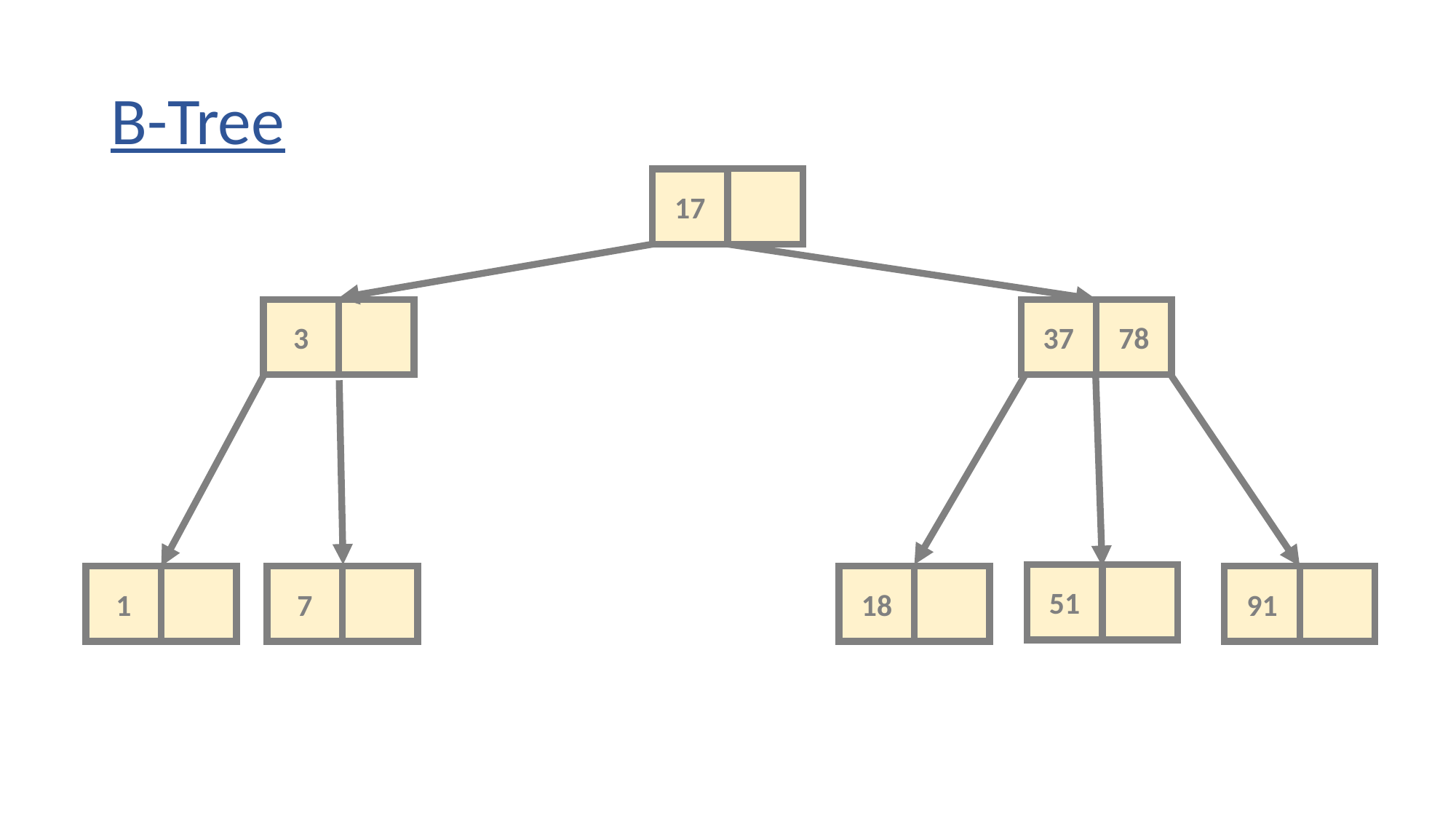

# B-Tree

17

78
3
37

51

91
18

1
7